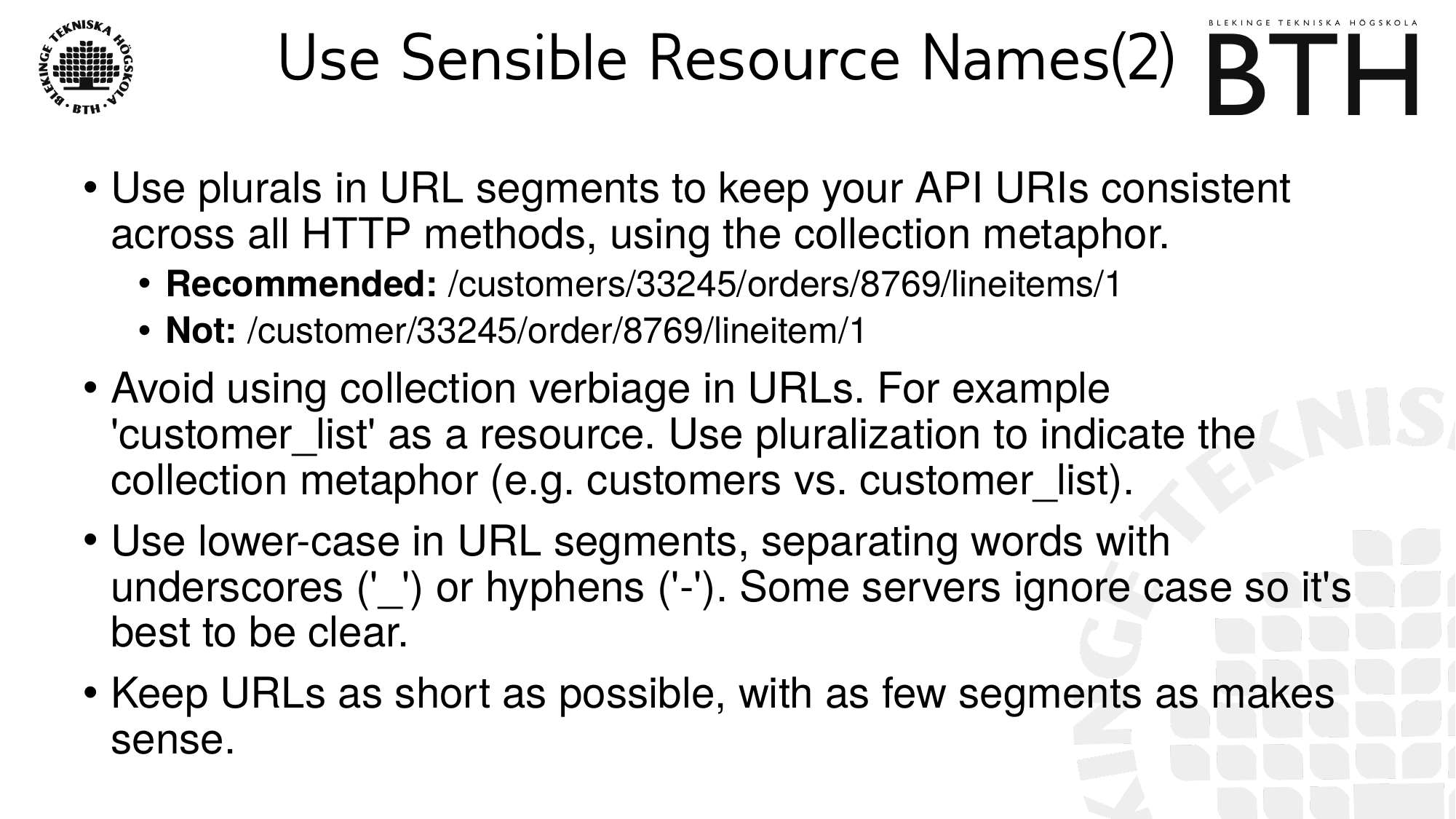

# Use Sensible Resource Names(2)
Use plurals in URL segments to keep your API URIs consistent across all HTTP methods, using the collection metaphor.
Recommended: /customers/33245/orders/8769/lineitems/1
Not: /customer/33245/order/8769/lineitem/1
Avoid using collection verbiage in URLs. For example 'customer_list' as a resource. Use pluralization to indicate the collection metaphor (e.g. customers vs. customer_list).
Use lower-case in URL segments, separating words with underscores ('_') or hyphens ('-'). Some servers ignore case so it's best to be clear.
Keep URLs as short as possible, with as few segments as makes sense.